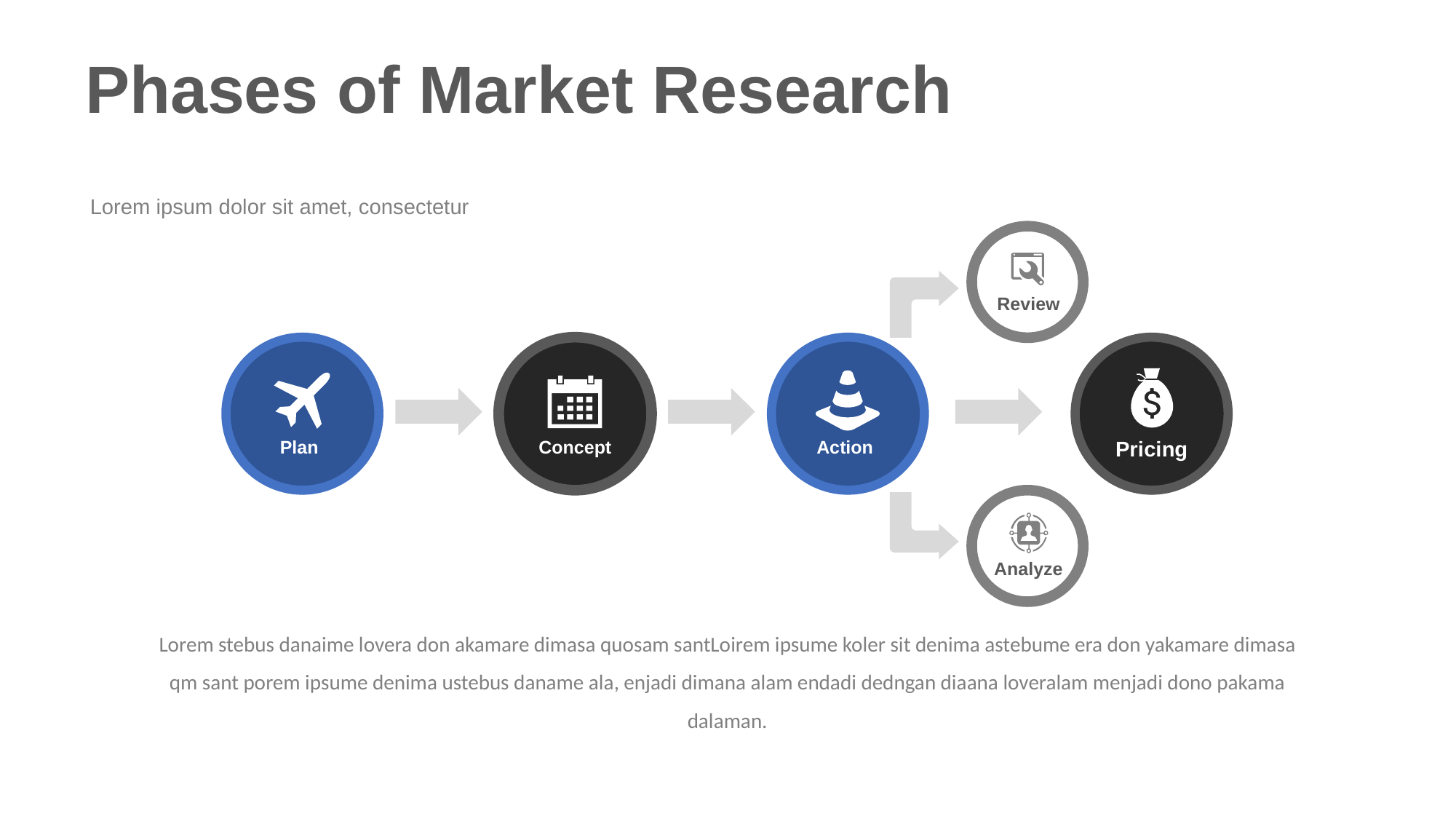

Phases of Market Research
Lorem ipsum dolor sit amet, consectetur

Review

Plan

Concept

Action

Pricing

Pricing

Analyze

Lorem stebus danaime lovera don akamare dimasa quosam santLoirem ipsume koler sit denima astebume era don yakamare dimasa qm sant porem ipsume denima ustebus daname ala, enjadi dimana alam endadi dedngan diaana loveralam menjadi dono pakama dalaman.